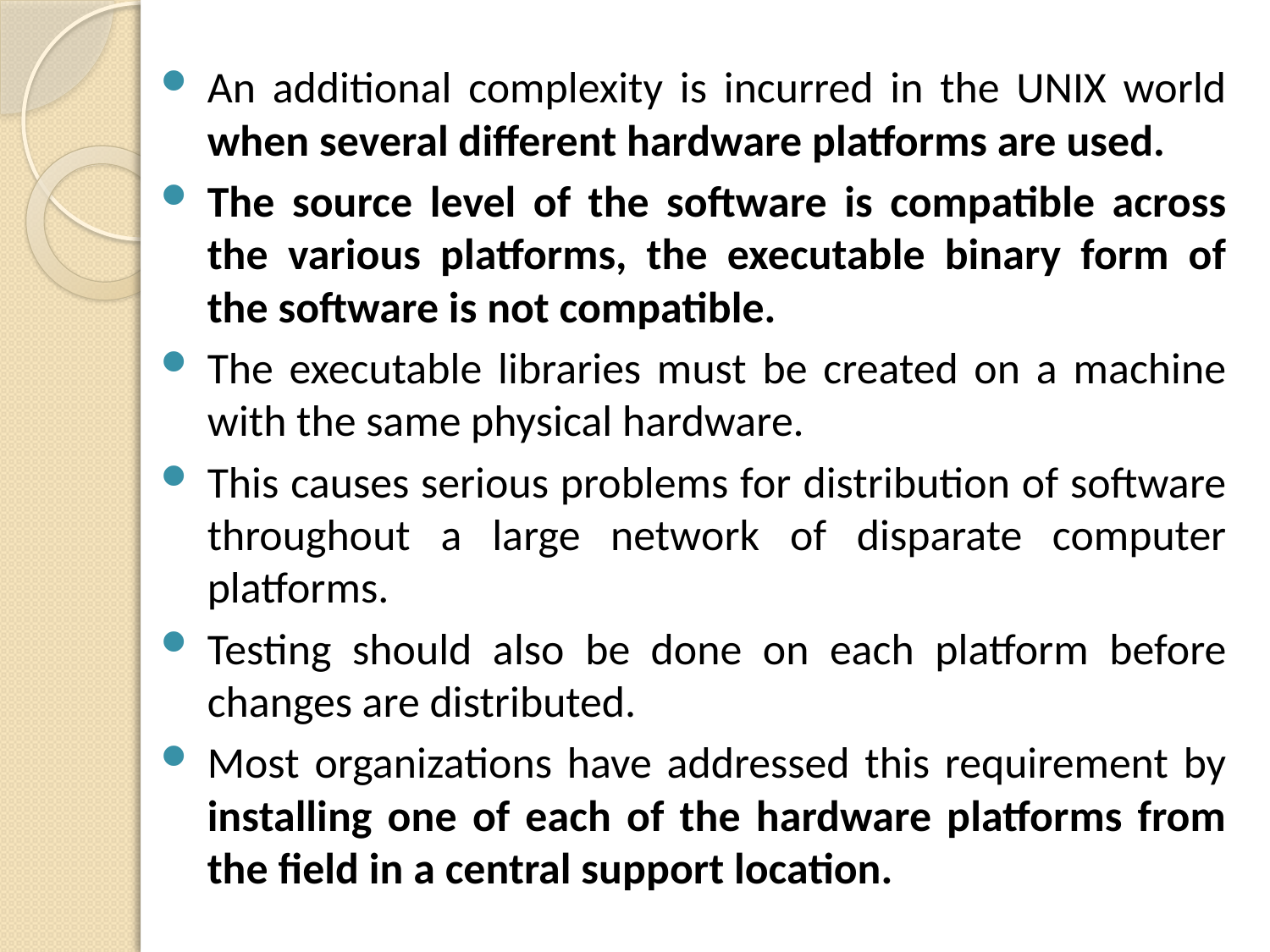

An additional complexity is incurred in the UNIX world when several different hardware platforms are used.
The source level of the software is compatible across the various platforms, the executable binary form of the software is not compatible.
The executable libraries must be created on a machine with the same physical hardware.
This causes serious problems for distribution of software throughout a large network of disparate computer platforms.
Testing should also be done on each platform before changes are distributed.
Most organizations have addressed this requirement by installing one of each of the hardware platforms from the field in a central support location.